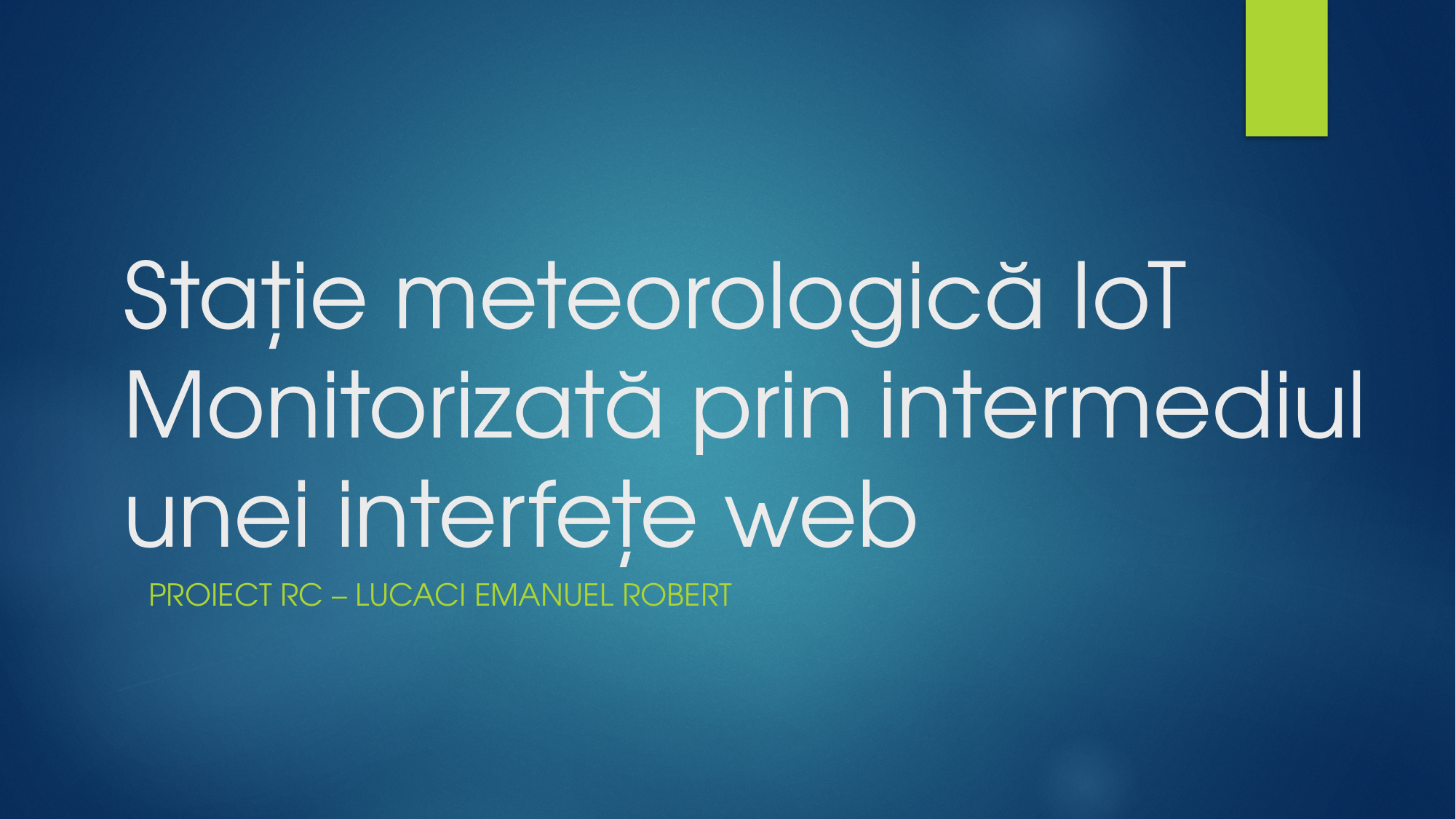

# Stație meteorologică IoT Monitorizată prin intermediul unei interfețe web
Proiect RC – Lucaci Emanuel Robert